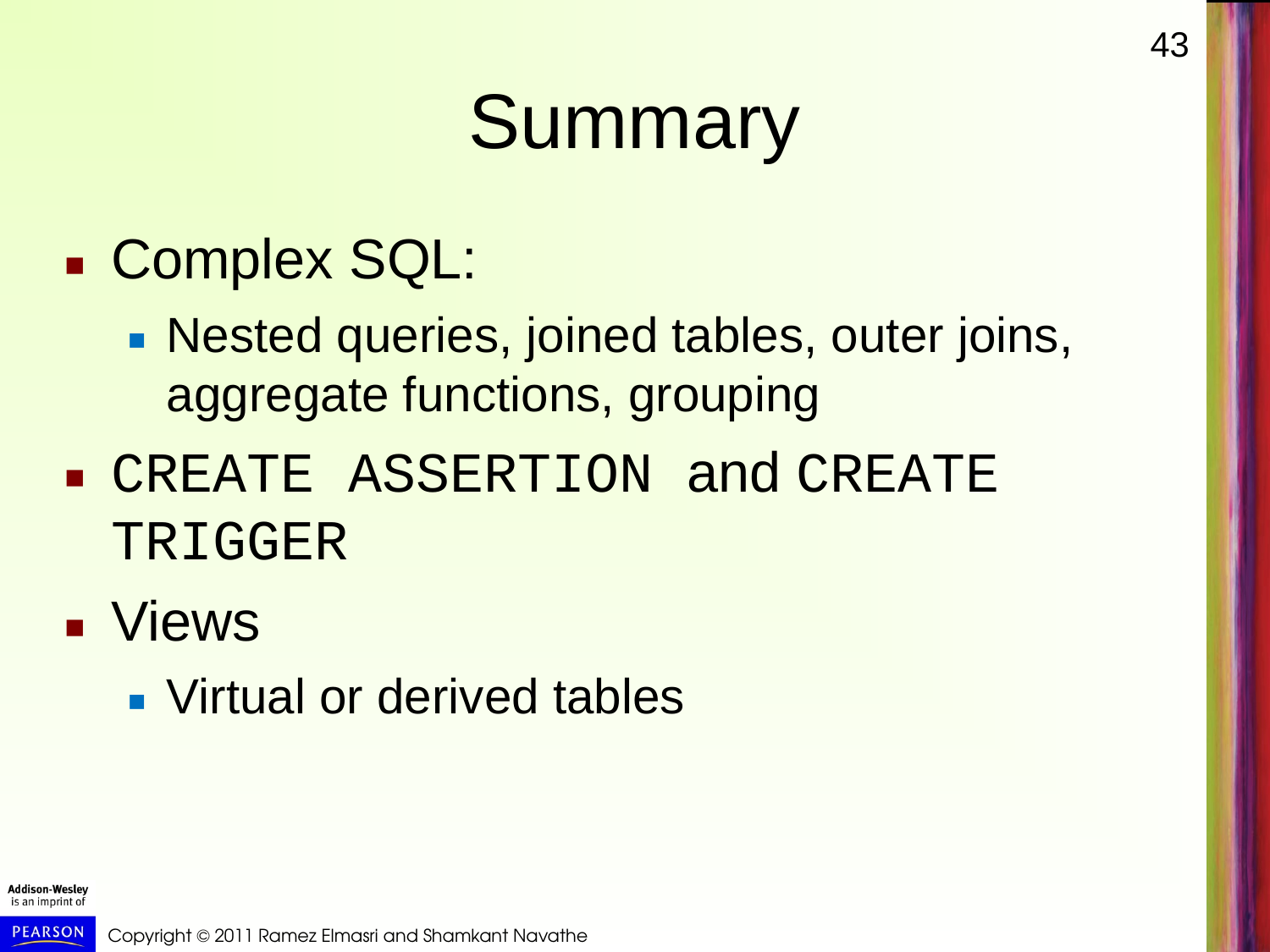

# Summary
Complex SQL:
Nested queries, joined tables, outer joins, aggregate functions, grouping
CREATE ASSERTION and CREATE TRIGGER
Views
Virtual or derived tables